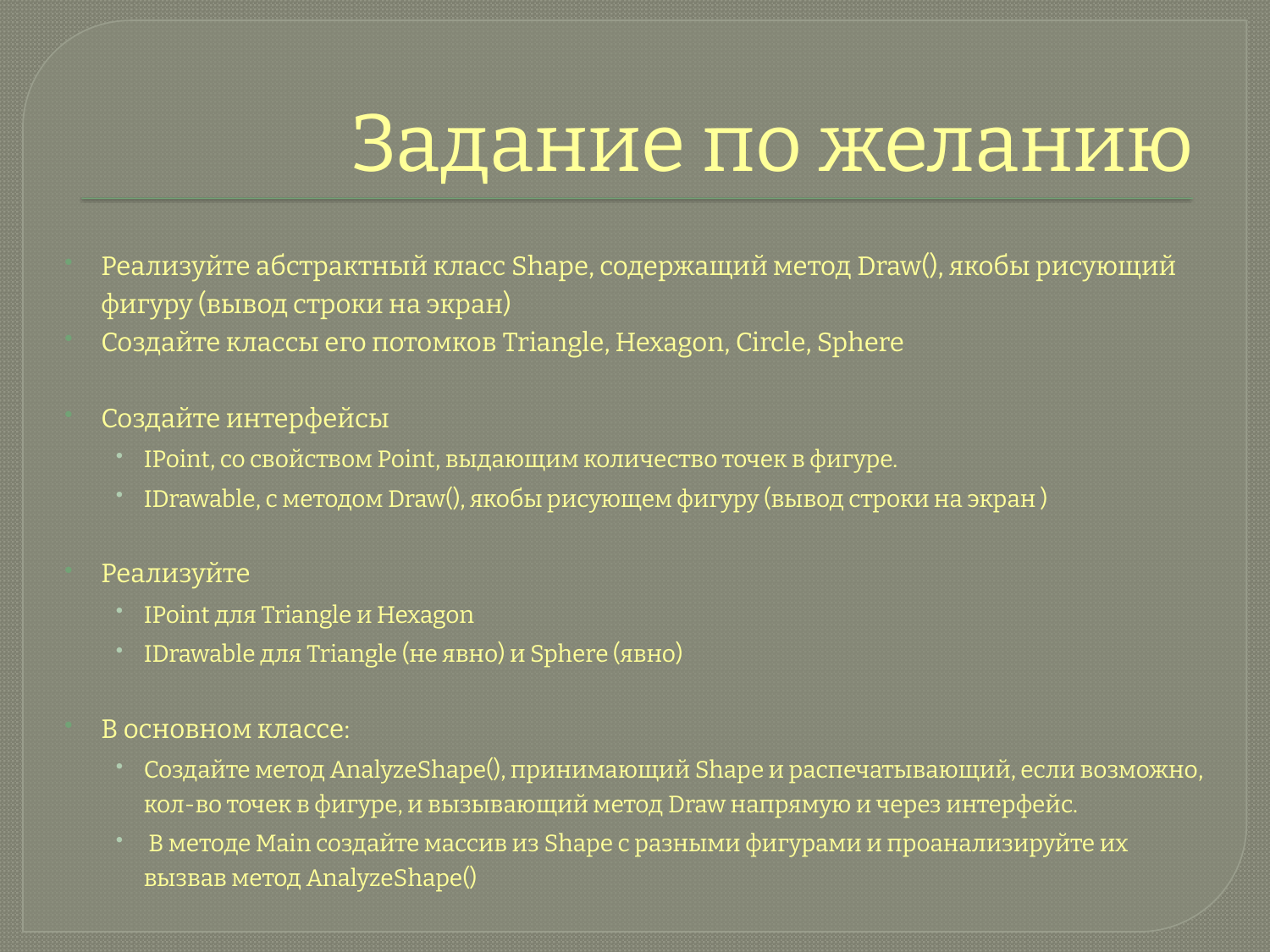

# Задание по желанию
Реализуйте абстрактный класс Shape, содержащий метод Draw(), якобы рисующий фигуру (вывод строки на экран)
Создайте классы его потомков Triangle, Hexagon, Circle, Sphere

Создайте интерфейсы
IPoint, со свойством Point, выдающим количество точек в фигуре.
IDrawable, с методом Draw(), якобы рисующем фигуру (вывод строки на экран )

Реализуйте
IPoint для Triangle и Hexagon
IDrawable для Triangle (не явно) и Sphere (явно)

В основном классе:
Создайте метод AnalyzeShape(), принимающий Shape и распечатывающий, если возможно, кол-во точек в фигуре, и вызывающий метод Draw напрямую и через интерфейс.
 В методе Main создайте массив из Shape с разными фигурами и проанализируйте их вызвав метод AnalyzeShape()